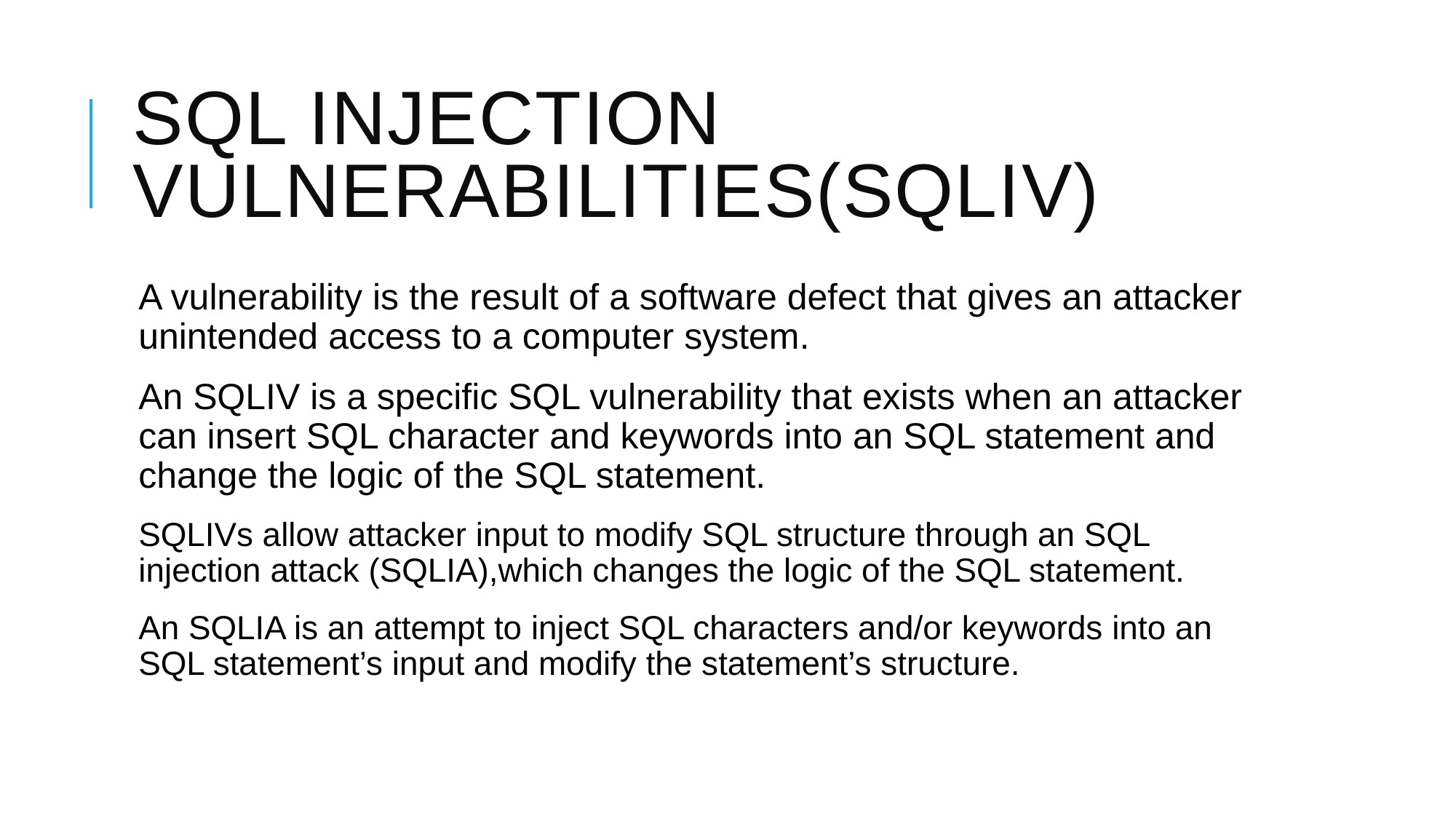

# SQL Injection vulnerabilities(SQLIV)
A vulnerability is the result of a software defect that gives an attacker unintended access to a computer system.
An SQLIV is a specific SQL vulnerability that exists when an attacker can insert SQL character and keywords into an SQL statement and change the logic of the SQL statement.
SQLIVs allow attacker input to modify SQL structure through an SQL injection attack (SQLIA),which changes the logic of the SQL statement.
An SQLIA is an attempt to inject SQL characters and/or keywords into an SQL statement’s input and modify the statement’s structure.